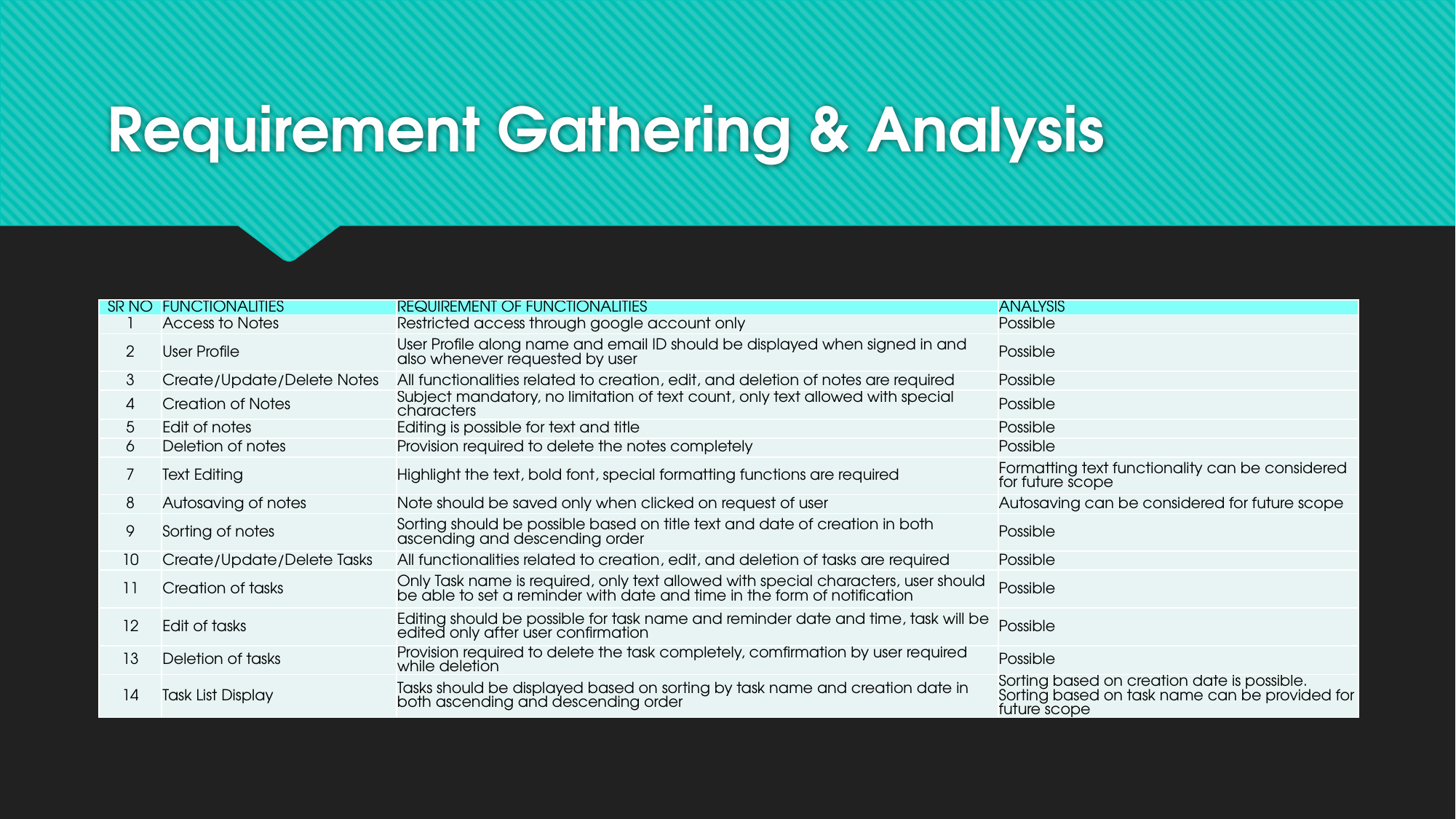

# Requirement Gathering & Analysis
| SR NO | FUNCTIONALITIES | REQUIREMENT OF FUNCTIONALITIES | ANALYSIS |
| --- | --- | --- | --- |
| 1 | Access to Notes | Restricted access through google account only | Possible |
| 2 | User Profile | User Profile along name and email ID should be displayed when signed in and also whenever requested by user | Possible |
| 3 | Create/Update/Delete Notes | All functionalities related to creation, edit, and deletion of notes are required | Possible |
| 4 | Creation of Notes | Subject mandatory, no limitation of text count, only text allowed with special characters | Possible |
| 5 | Edit of notes | Editing is possible for text and title | Possible |
| 6 | Deletion of notes | Provision required to delete the notes completely | Possible |
| 7 | Text Editing | Highlight the text, bold font, special formatting functions are required | Formatting text functionality can be considered for future scope |
| 8 | Autosaving of notes | Note should be saved only when clicked on request of user | Autosaving can be considered for future scope |
| 9 | Sorting of notes | Sorting should be possible based on title text and date of creation in both ascending and descending order | Possible |
| 10 | Create/Update/Delete Tasks | All functionalities related to creation, edit, and deletion of tasks are required | Possible |
| 11 | Creation of tasks | Only Task name is required, only text allowed with special characters, user should be able to set a reminder with date and time in the form of notification | Possible |
| 12 | Edit of tasks | Editing should be possible for task name and reminder date and time, task will be edited only after user confirmation | Possible |
| 13 | Deletion of tasks | Provision required to delete the task completely, comfirmation by user required while deletion | Possible |
| 14 | Task List Display | Tasks should be displayed based on sorting by task name and creation date in both ascending and descending order | Sorting based on creation date is possible. Sorting based on task name can be provided for future scope |